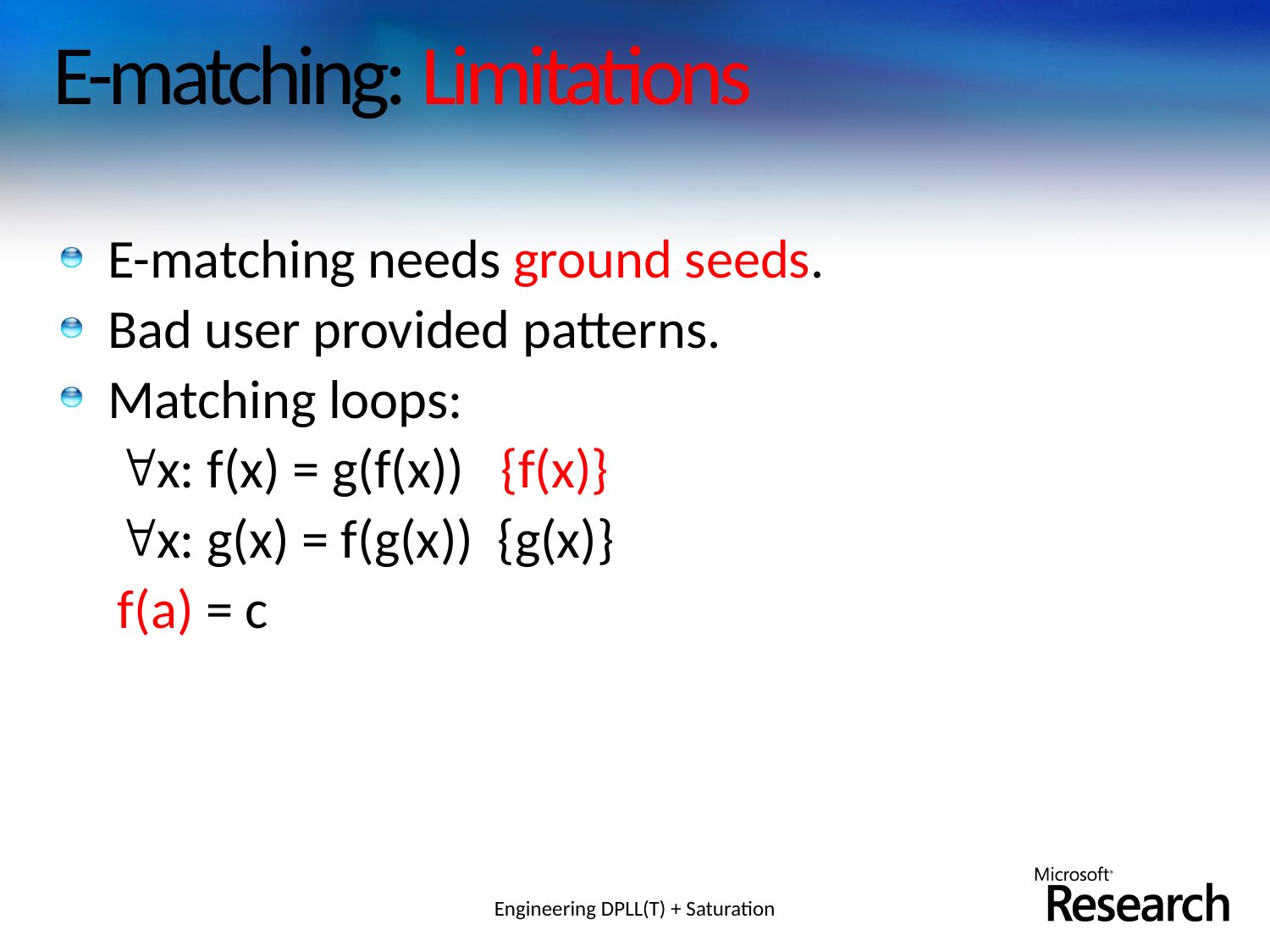

# E-matching: Limitations
E-matching needs ground seeds.
Bad user provided patterns.
Matching loops:
∀x: f(x) = g(f(x))   {f(x)}
∀x: g(x) = f(g(x))  {g(x)}
f(a) = c

Engineering DPLL(T) + Saturation